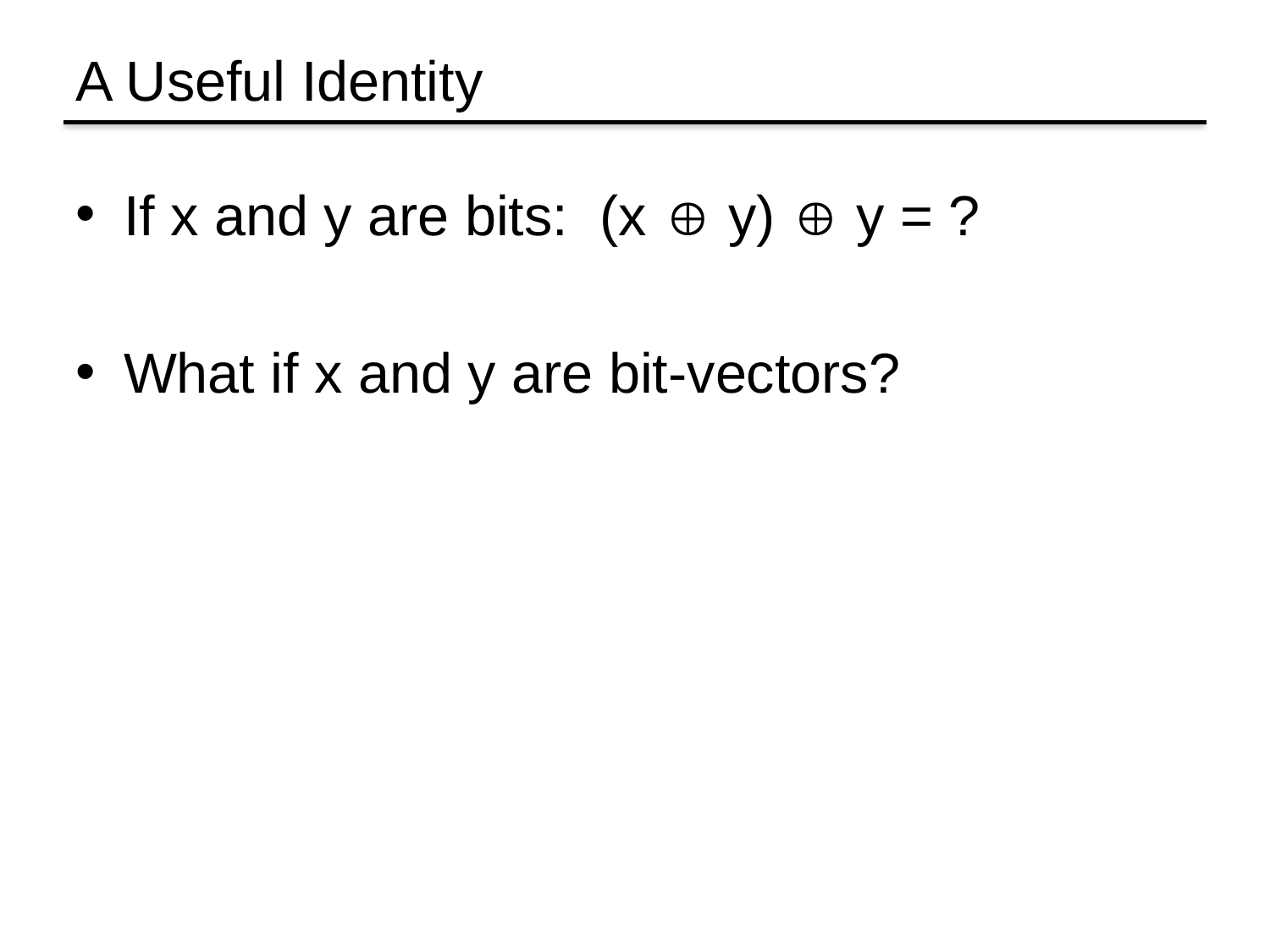

# A Useful Identity
If x and y are bits:  (x ⊕ y) ⊕ y = ?

What if x and y are bit-vectors?